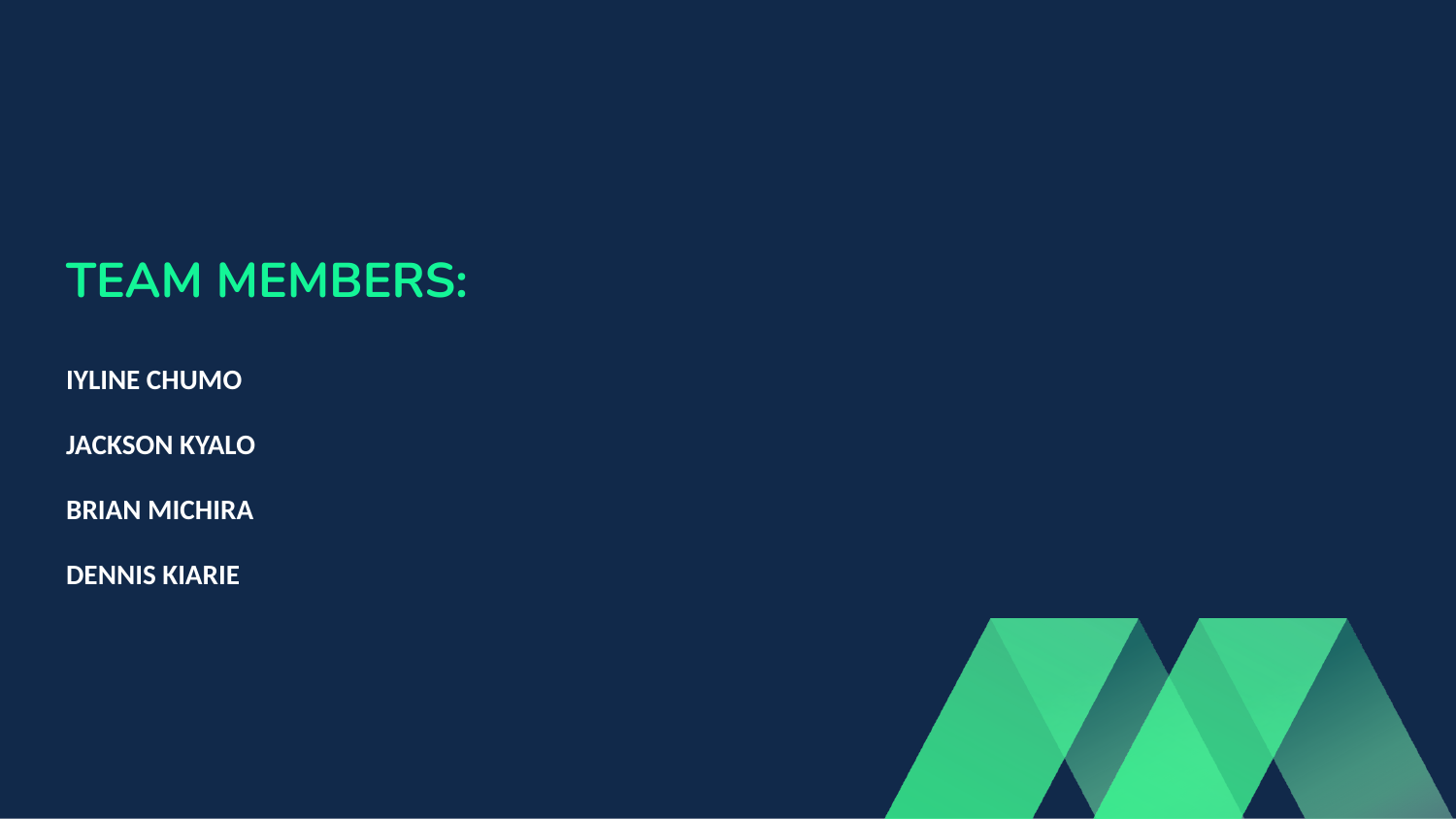

# TEAM MEMBERS:
IYLINE CHUMO
JACKSON KYALO
BRIAN MICHIRA
DENNIS KIARIE